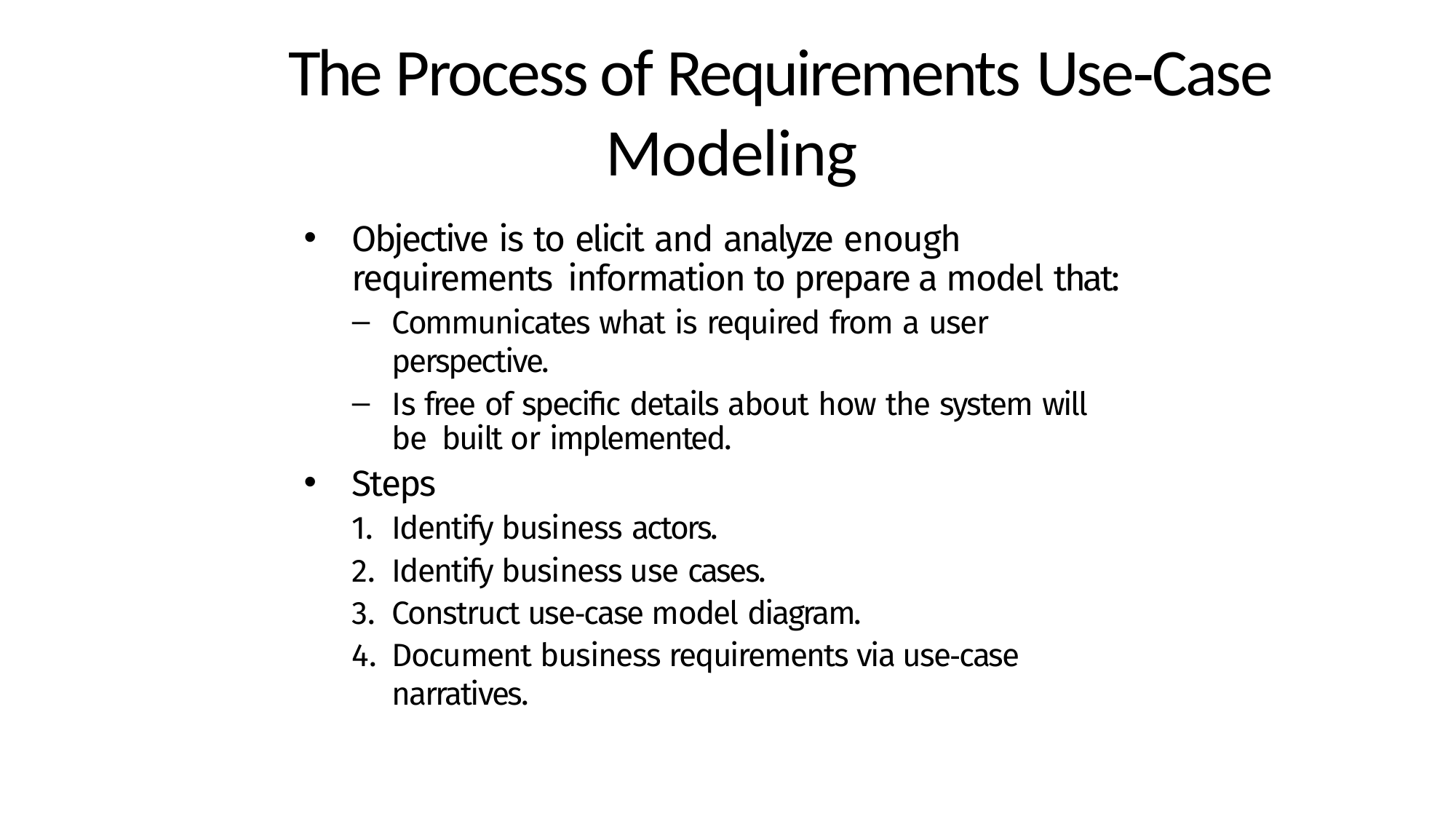

# The Process of Requirements Use‐Case  Modeling
Objective is to elicit and analyze enough requirements  information to prepare a model that:
Communicates what is required from a user perspective.
Is free of specific details about how the system will be  built or implemented.
Steps
Identify business actors.
Identify business use cases.
Construct use‐case model diagram.
Document business requirements via use‐case narratives.

CSE 307 Presentation 6
2